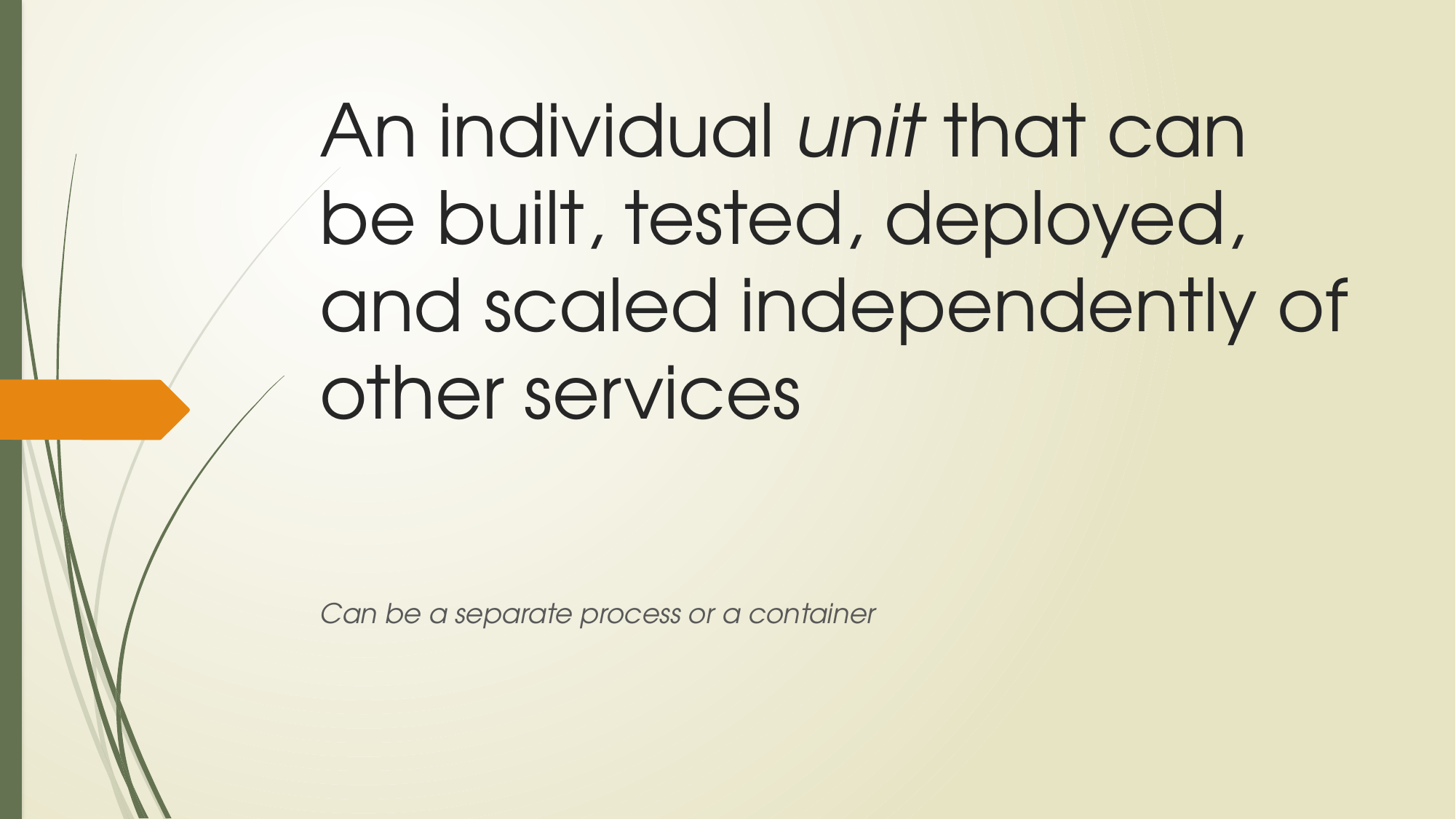

# An individual unit that can be built, tested, deployed, and scaled independently of other services
Can be a separate process or a container